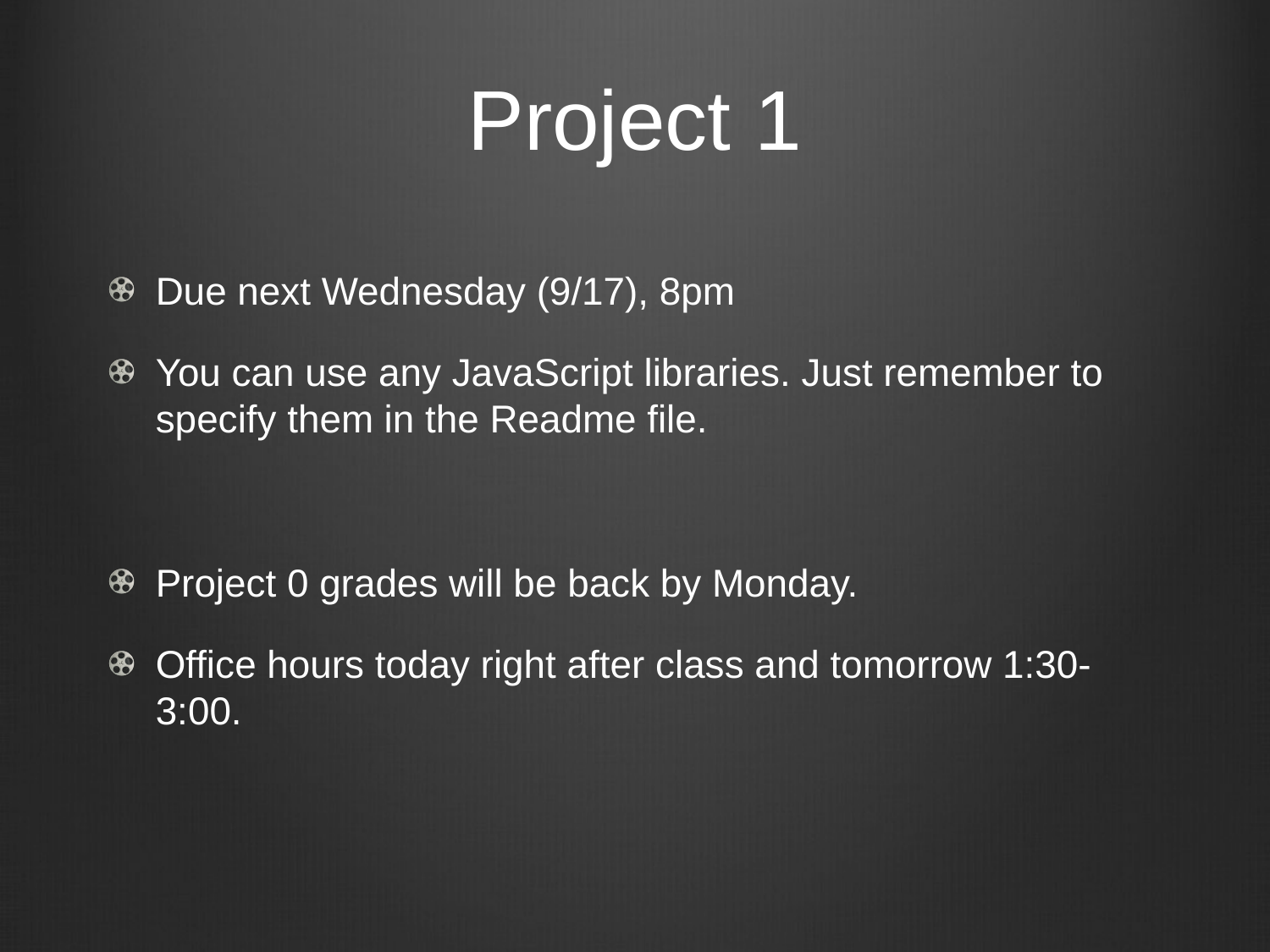

# Project 1
Due next Wednesday (9/17), 8pm
You can use any JavaScript libraries. Just remember to specify them in the Readme file.

Project 0 grades will be back by Monday.
Office hours today right after class and tomorrow 1:30-3:00.